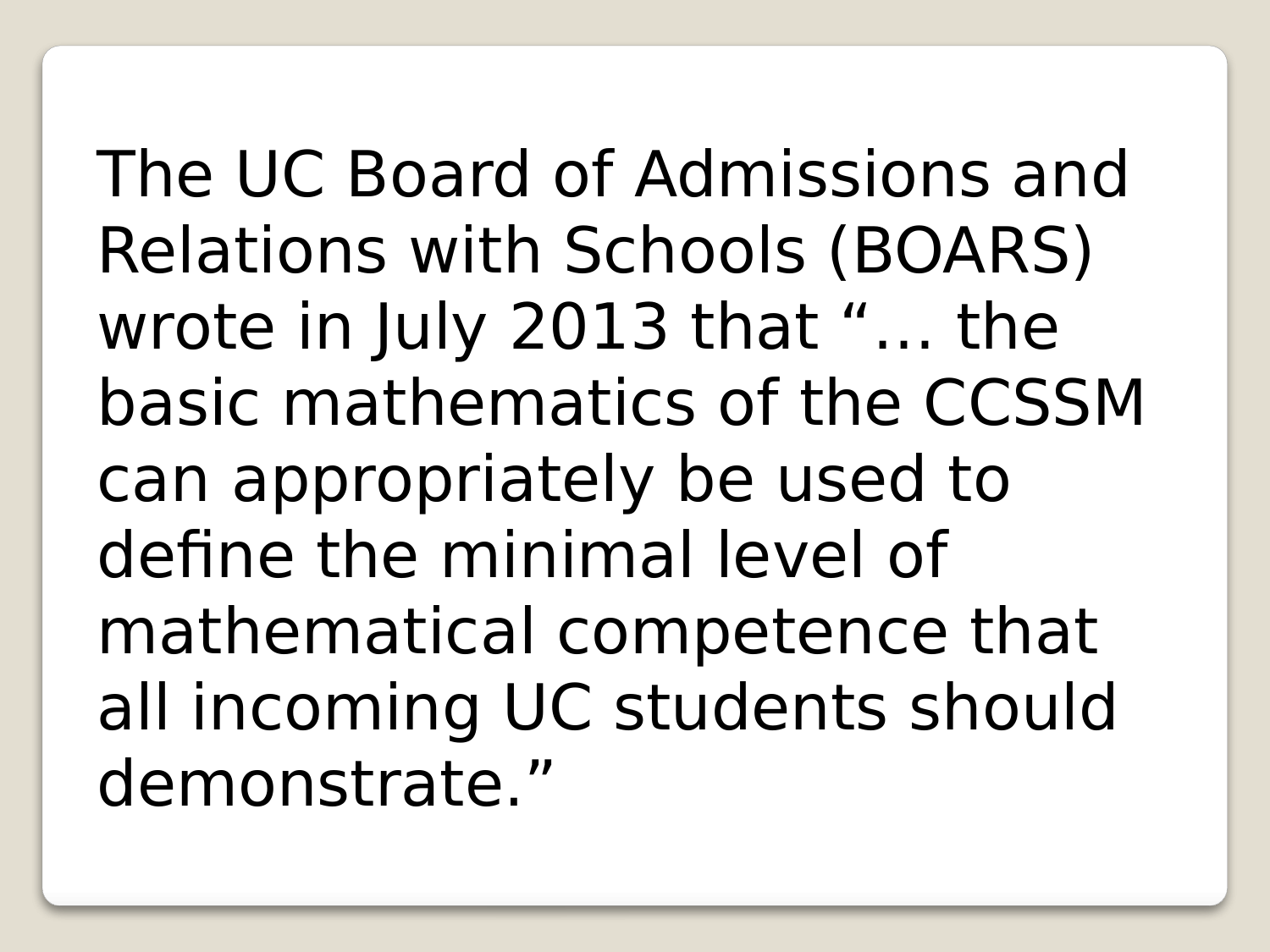

The UC Board of Admissions and Relations with Schools (BOARS) wrote in July 2013 that “… the basic mathematics of the CCSSM can appropriately be used to define the minimal level of mathematical competence that all incoming UC students should demonstrate.”